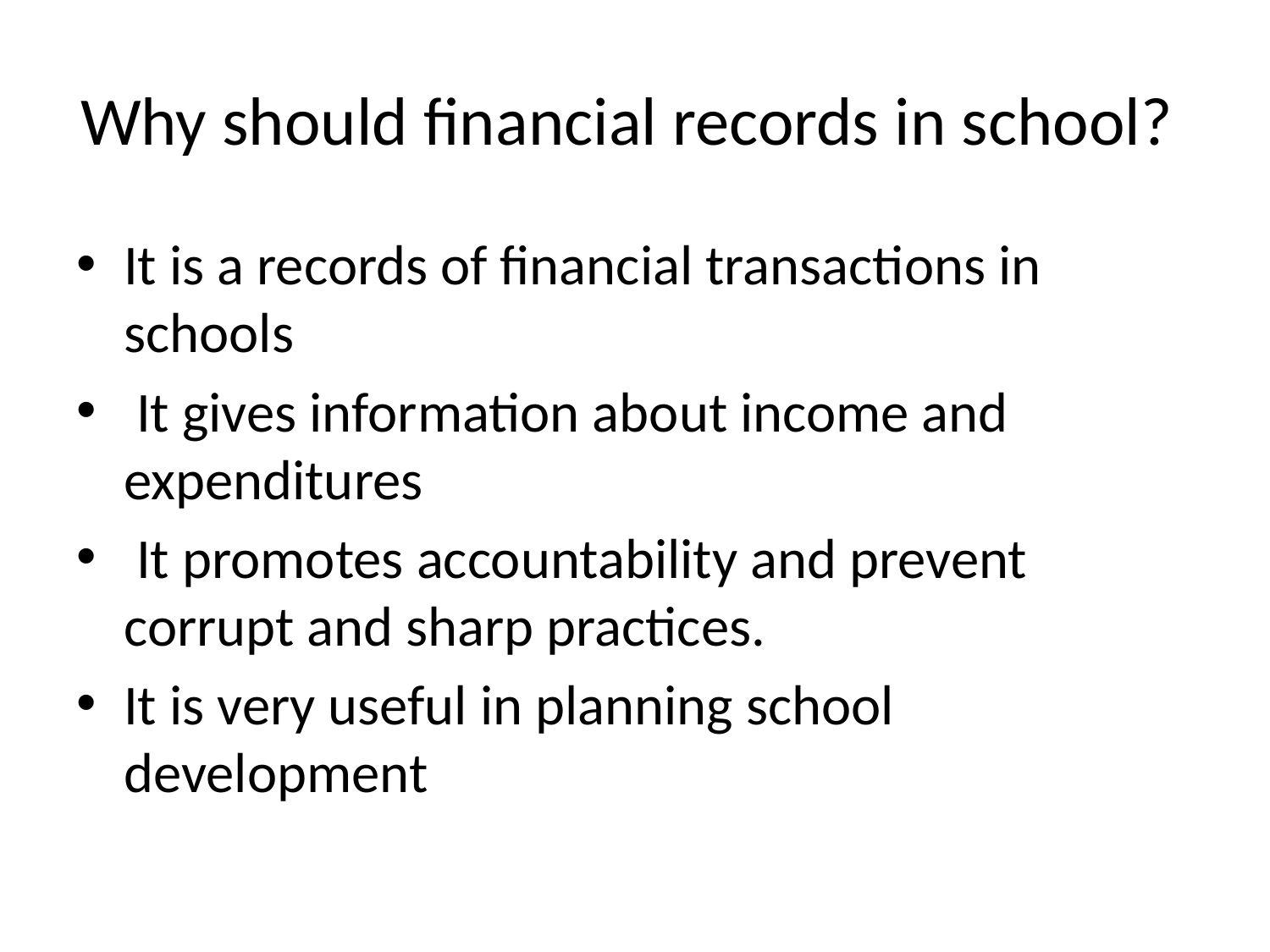

# Why should financial records in school?
It is a records of financial transactions in schools
 It gives information about income and expenditures
 It promotes accountability and prevent corrupt and sharp practices.
It is very useful in planning school development